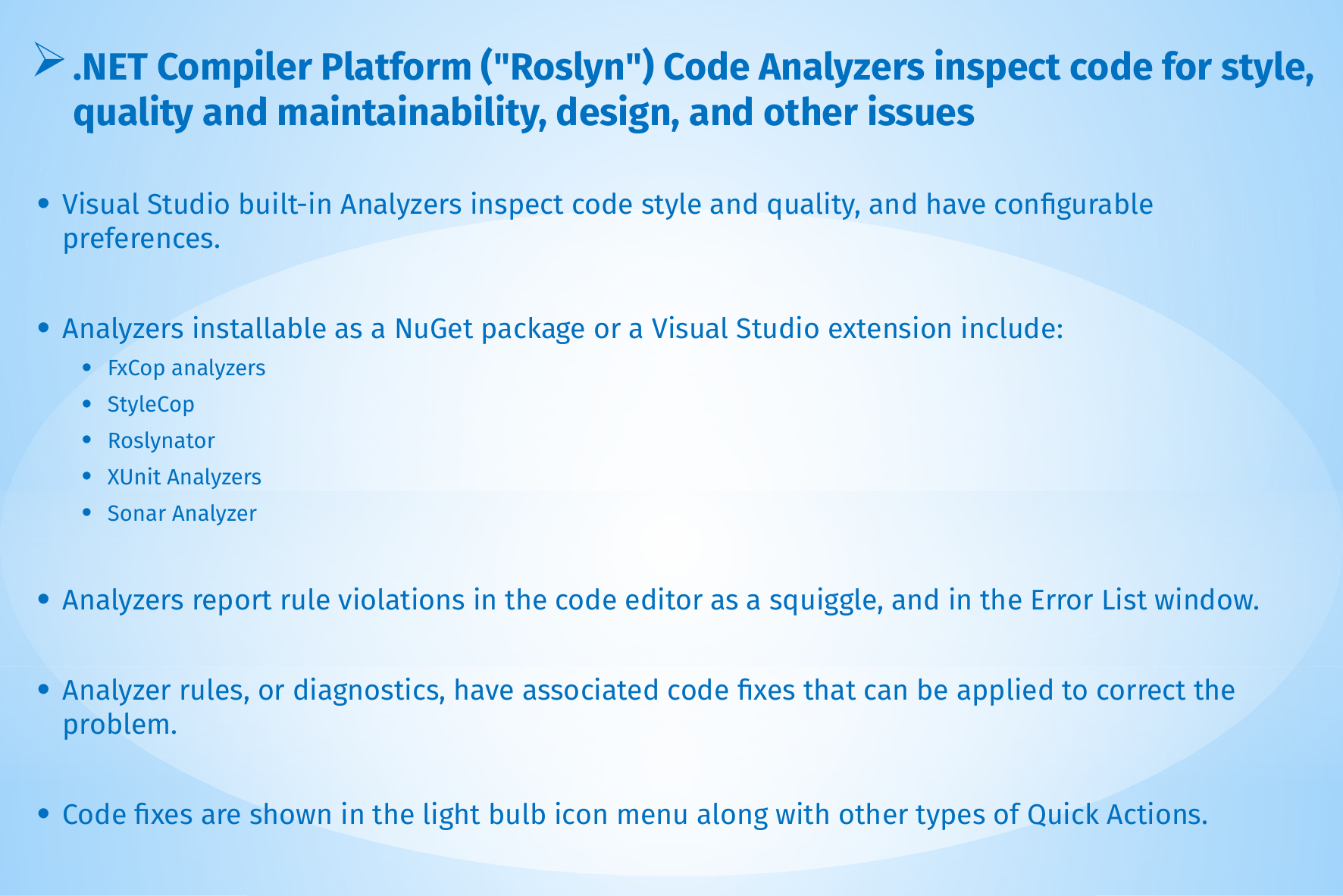

# .NET Compiler Platform ("Roslyn") Code Analyzers inspect code for style, quality and maintainability, design, and other issues
Visual Studio built-in Analyzers inspect code style and quality, and have configurable preferences.

Analyzers installable as a NuGet package or a Visual Studio extension include:
FxCop analyzers
StyleCop
Roslynator
XUnit Analyzers
Sonar Analyzer

Analyzers report rule violations in the code editor as a squiggle, and in the Error List window.

Analyzer rules, or diagnostics, have associated code fixes that can be applied to correct the problem.

Code fixes are shown in the light bulb icon menu along with other types of Quick Actions.